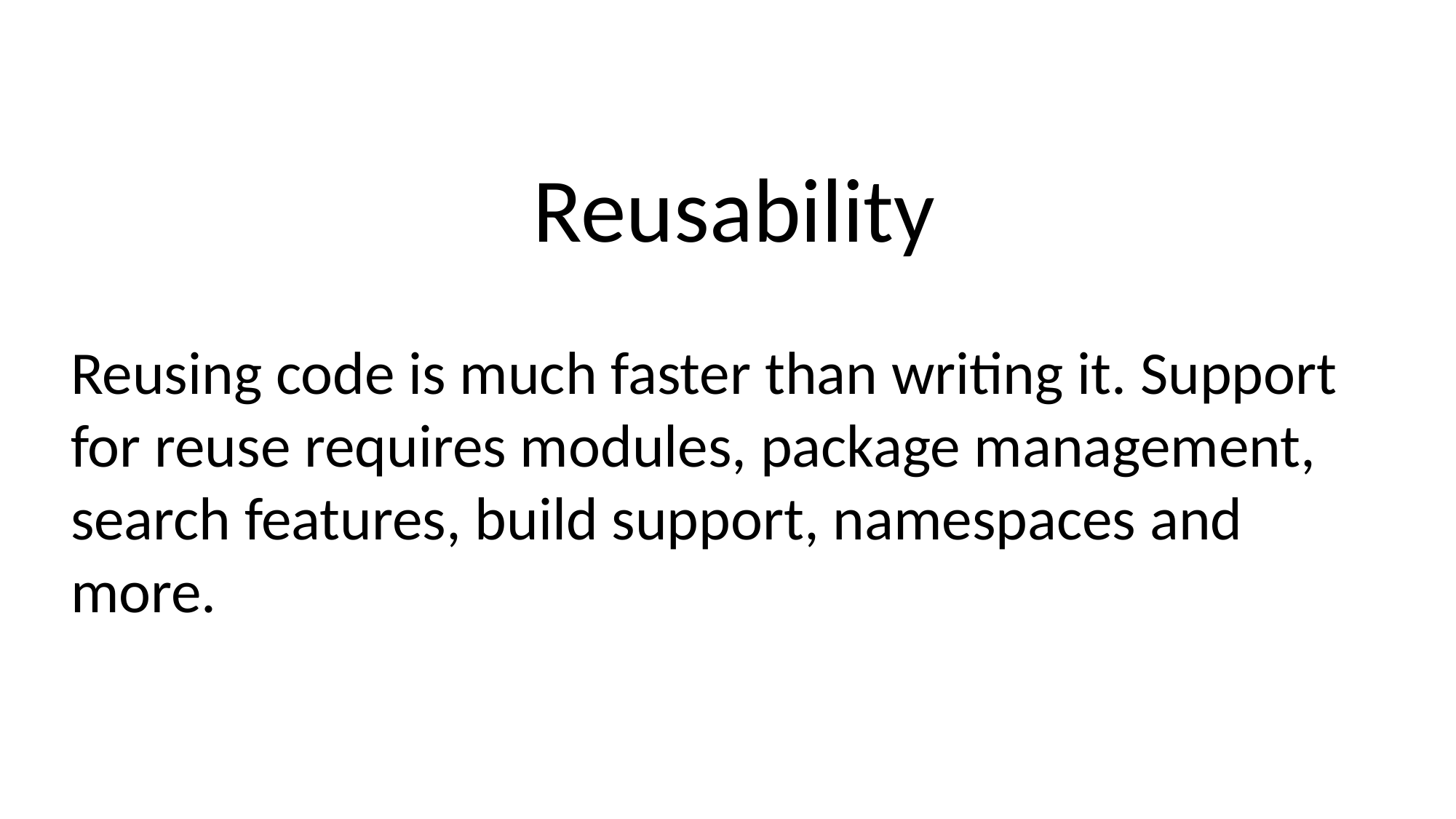

Reusability

Reusing code is much faster than writing it. Support for reuse requires modules, package management, search features, build support, namespaces and more.